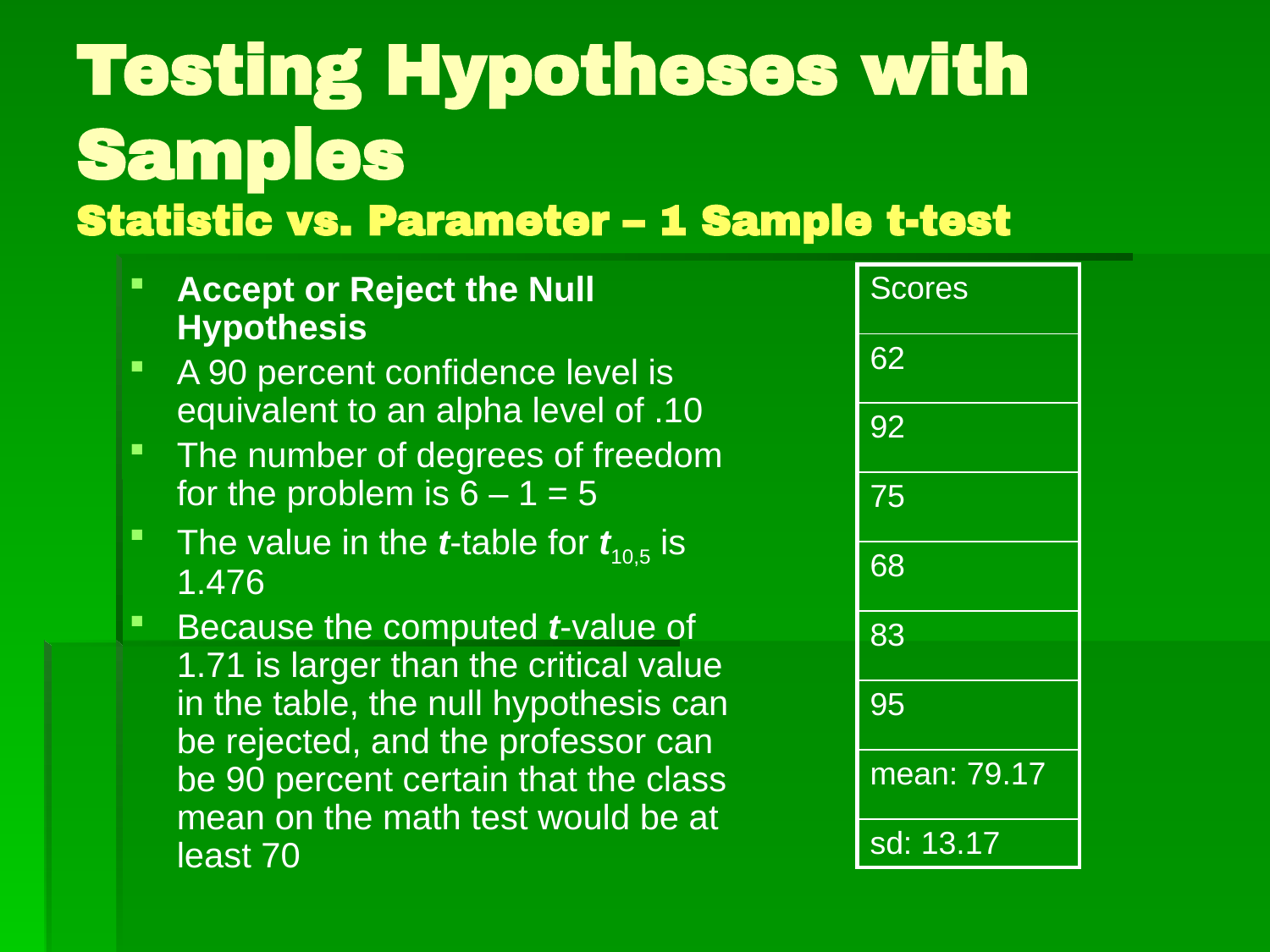

# Testing Hypotheses with Samples Statistic vs. Parameter – 1 Sample t-test
Accept or Reject the Null Hypothesis
A 90 percent confidence level is equivalent to an alpha level of .10
The number of degrees of freedom for the problem is 6 – 1 = 5
The value in the t-table for t10,5 is 1.476
Because the computed t-value of 1.71 is larger than the critical value in the table, the null hypothesis can be rejected, and the professor can be 90 percent certain that the class mean on the math test would be at least 70
| Scores |
| --- |
| 62 |
| 92 |
| 75 |
| 68 |
| 83 |
| 95 |
| mean: 79.17 |
| sd: 13.17 |